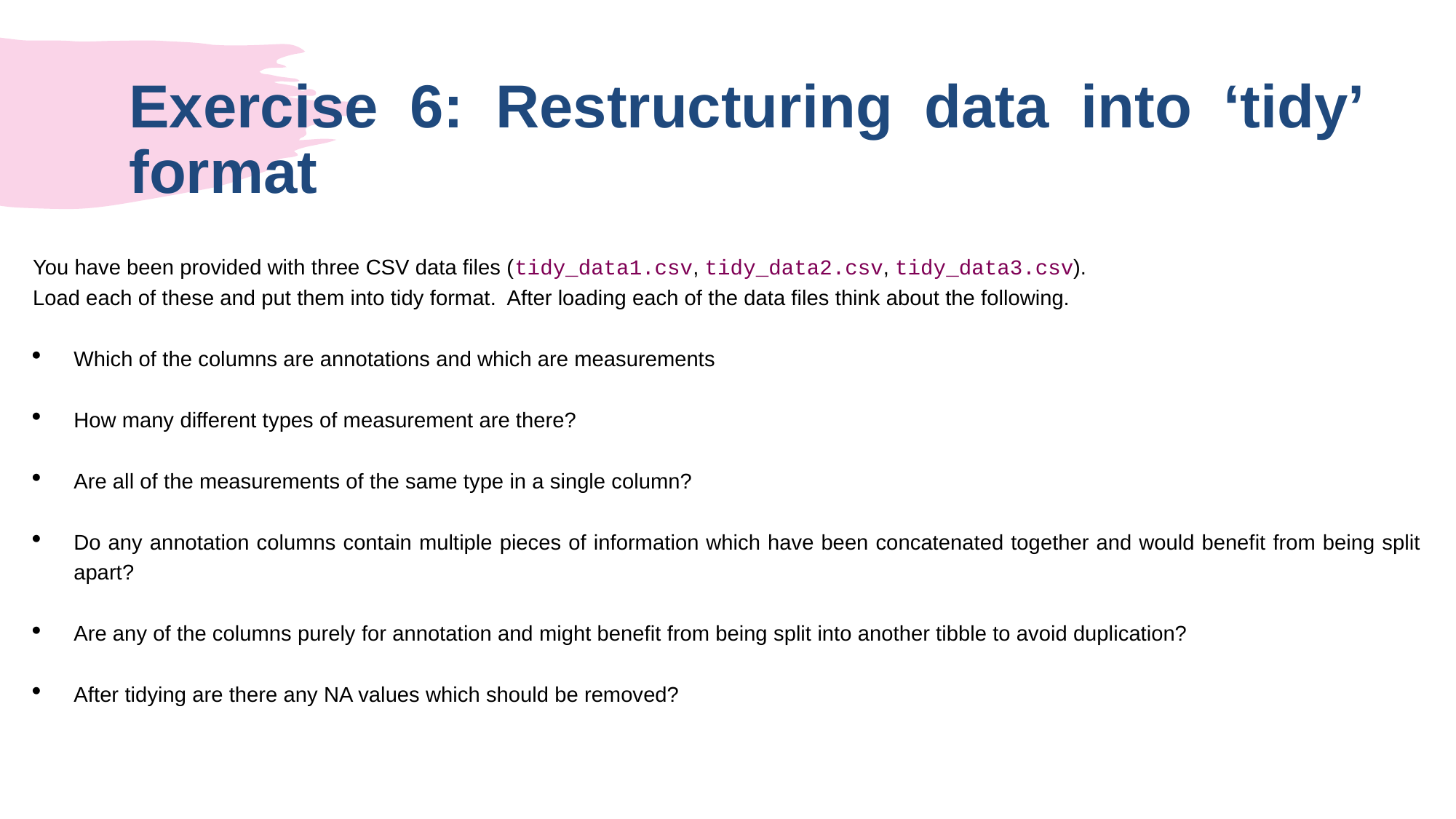

Exercise 6: Restructuring data into ‘tidy’ format
You have been provided with three CSV data files (tidy_data1.csv, tidy_data2.csv, tidy_data3.csv).
Load each of these and put them into tidy format.  After loading each of the data files think about the following.

Which of the columns are annotations and which are measurements

How many different types of measurement are there?

Are all of the measurements of the same type in a single column?

Do any annotation columns contain multiple pieces of information which have been concatenated together and would benefit from being split apart?

Are any of the columns purely for annotation and might benefit from being split into another tibble to avoid duplication?

After tidying are there any NA values which should be removed?